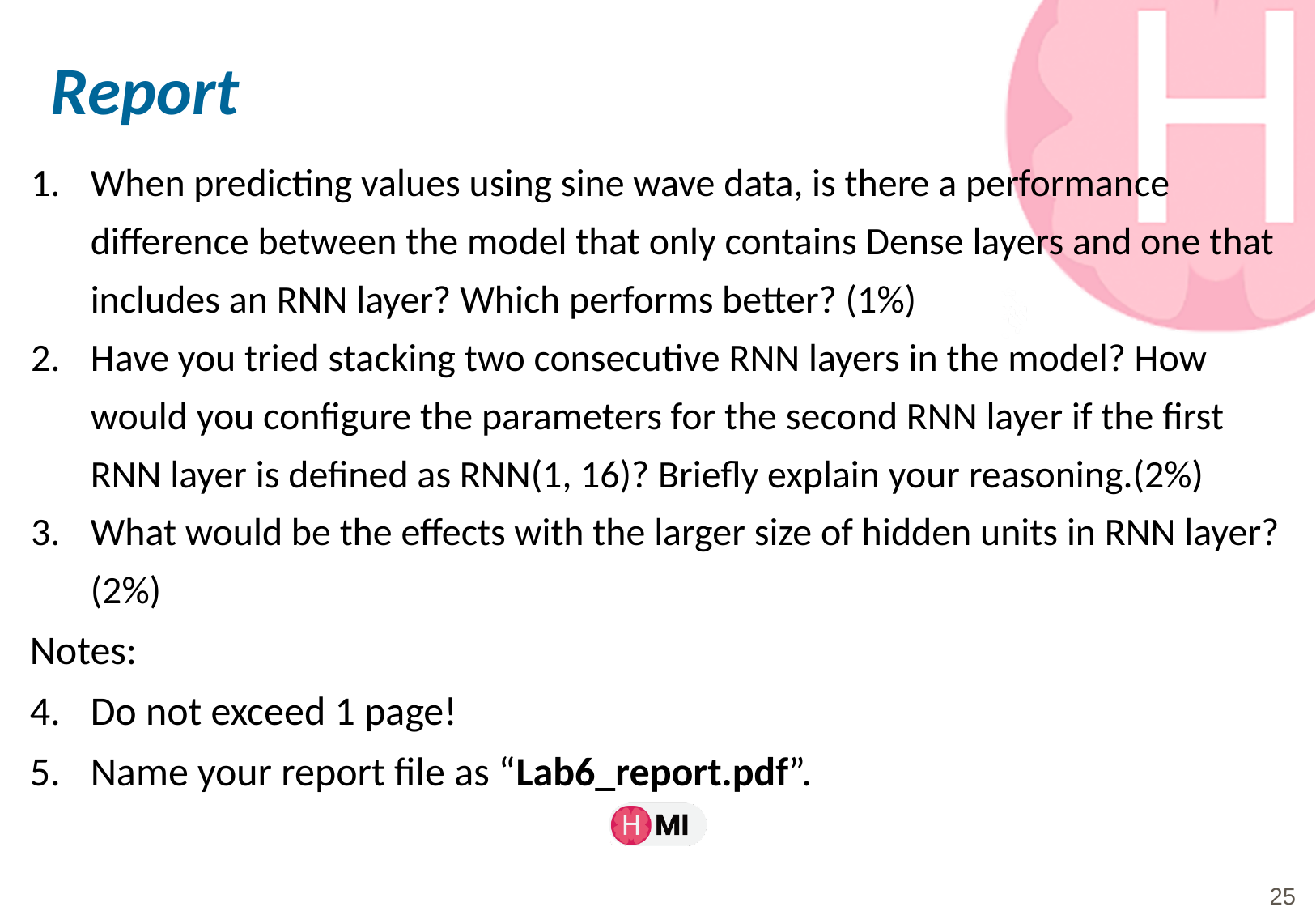

# Report
When predicting values using sine wave data, is there a performance difference between the model that only contains Dense layers and one that includes an RNN layer? Which performs better? (1%)
Have you tried stacking two consecutive RNN layers in the model? How would you configure the parameters for the second RNN layer if the first RNN layer is defined as RNN(1, 16)? Briefly explain your reasoning.(2%)
What would be the effects with the larger size of hidden units in RNN layer? (2%)
Notes:
Do not exceed 1 page!
Name your report file as “Lab6_report.pdf”.
25